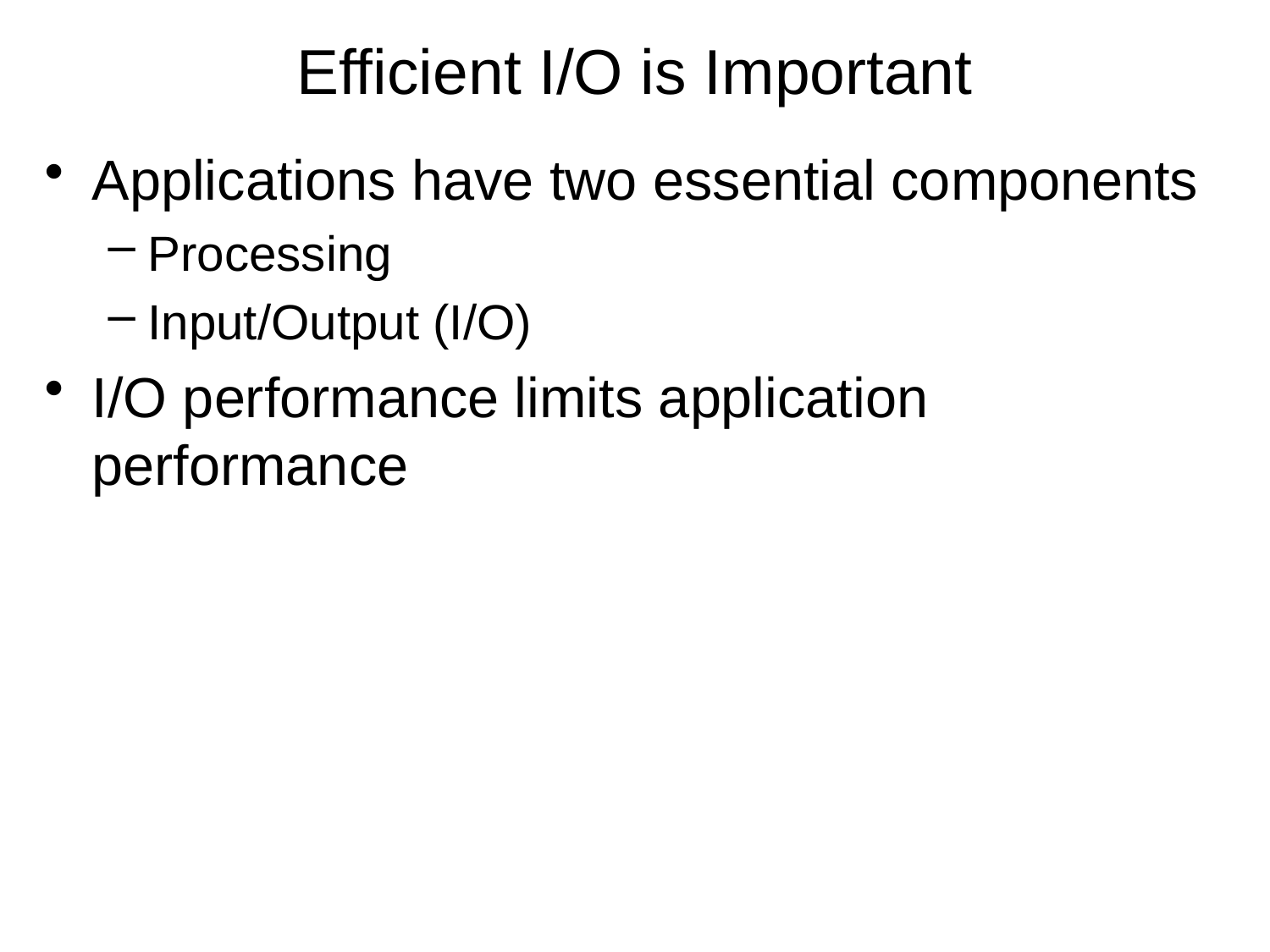

# Efficient I/O is Important
Applications have two essential components
Processing
Input/Output (I/O)
I/O performance limits application performance